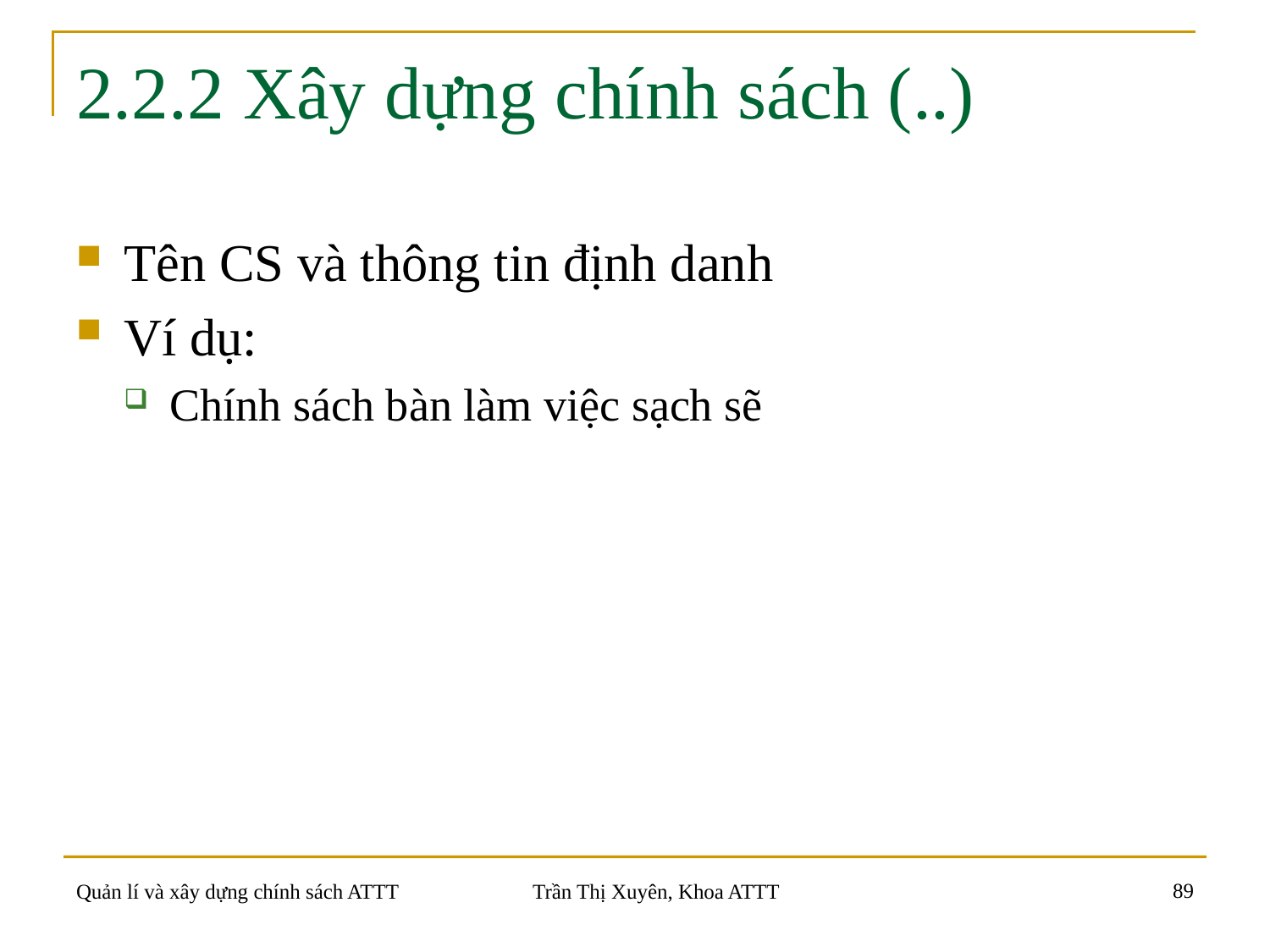

# 2.2.2 Xây dựng chính sách (..)
Tên CS và thông tin định danh
Ví dụ:
Chính sách bàn làm việc sạch sẽ
89
Quản lí và xây dựng chính sách ATTT
Trần Thị Xuyên, Khoa ATTT